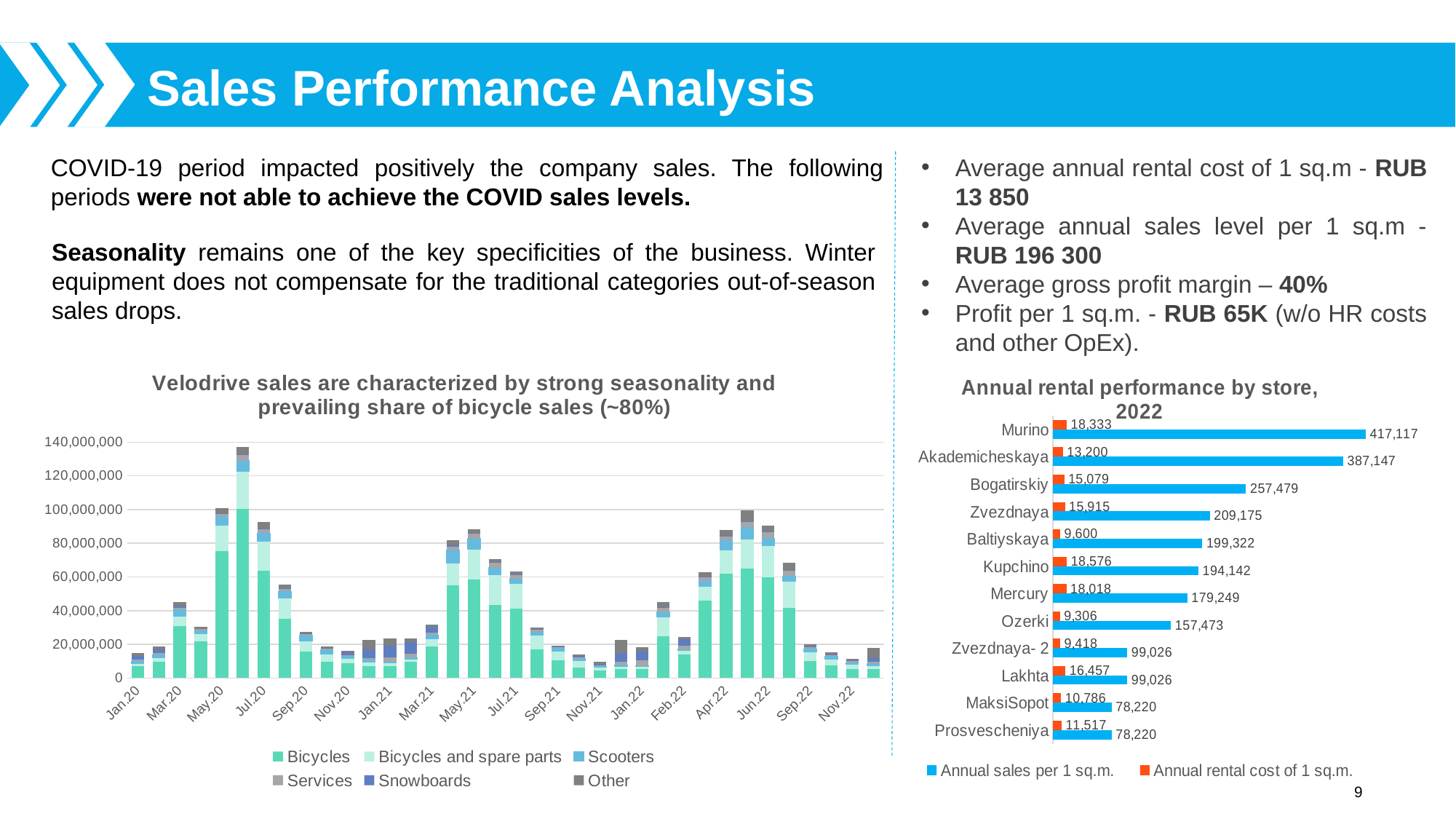

# Sales Performance Analysis
COVID-19 period impacted positively the company sales. The following periods were not able to achieve the COVID sales levels.
Average annual rental cost of 1 sq.m - RUB 13 850
Average annual sales level per 1 sq.m - RUB 196 300
Average gross profit margin – 40%
Profit per 1 sq.m. - RUB 65K (w/o HR costs and other OpEx).
Seasonality remains one of the key specificities of the business. Winter equipment does not compensate for the traditional categories out-of-season sales drops.

### Chart: Velodrive sales are characterized by strong seasonality and prevailing share of bicycle sales (~80%)

| Category | Bicycles | Bicycles and spare parts | Scooters | Services | Snowboards | Other |
|---|---|---|---|---|---|---|
| Jan.20 | 6924528.7299999995 | 1749516.05 | 1237232.95 | 879245.3899999972 | 2339429.92 | 1551478.1899999997 |
| Feb.20 | 9733811.219999999 | 2239541.62 | 1932722.69 | 823353.2699999983 | 2214974.71 | 1719191.62 |
| Mar.20 | 30806197.060000002 | 5714898.860000001 | 4390897.4399999995 | 866970.5199999963 | 647383.21 | 2763219.9799999995 |
| Apr.20 | 21906225.25 | 4400546.880000001 | 1966677.74 | 750791.8999999999 | 4443.93 | 1196022.6099999999 |
| May.20 | 75294941.53 | 15230370.12 | 4991210.5600000005 | 2399296.0899999943 | 72387.81 | 2973539.229999997 |
| Jun.20 | 100240630.98999998 | 22199951.570000004 | 6515852.1899999995 | 3561344.420000006 | 97960.23 | 4304489.699999999 |
| Jul.20 | 63625510.51 | 17590287.67 | 4806499.18 | 2733367.030000002 | 48559.93 | 3712035.0 |
| Aug.20 | 35121918.56 | 12223189.360000001 | 3993472.53 | 1849888.2200000002 | 49444.399999999994 | 2148425.05 |
| Sep.20 | 15680156.13 | 6454513.71 | 3270574.2199999997 | 995632.0500000003 | 46175.02 | 1094849.65 |
| Oct.20 | 9764645.669999998 | 4299251.13 | 2536838.52 | 741872.5100000002 | 334430.0 | 977565.1799999999 |
| Nov.20 | 8886278.78 | 2796618.78 | 1539040.58 | 494490.44 | 1717277.04 | 723424.2800000011 |
| Dec.20 | 7085234.860000001 | 2265167.9299999997 | 1640636.63 | 858891.6700000006 | 5091569.81 | 5743495.069999999 |
| Jan.21 | 7076566.44 | 1724047.6400000001 | 651240.0800000001 | 2738306.4699999997 | 7091141.200000001 | 4219857.28 |
| Feb.21 | 9583814.02 | 1792693.1999999997 | 751923.8 | 2070556.54 | 7061473.129999999 | 2353764.6700000004 |
| Mar.21 | 18616286.36 | 4474953.07 | 2535758.72 | 1450201.7699999986 | 3233885.22 | 1305660.51 |
| Apr.21 | 54901228.55 | 13106062.92 | 7959709.969999999 | 2151582.02 | 608400.35 | 3017938.79 |
| May.21 | 58452359.599999994 | 17994202.42 | 6409194.59 | 3045805.9399999995 | 56444.32000000001 | 2364610.83 |
| Jun.21 | 43392850.300000004 | 17807918.49 | 4376477.96 | 3169774.819999999 | 25627.28 | 1847253.6999999995 |
| Jul.21 | 41090793.739999995 | 14964078.11 | 2874058.99 | 2718664.4800000023 | 50070.0 | 1676106.6600000004 |
| Aug.21 | 16922793.740000002 | 8529728.92 | 2082109.71 | 1392030.92 | 150966.15 | 1054560.26 |
| Sep.21 | 10544392.429999998 | 5554715.700000001 | 1611099.81 | 922788.300000001 | 121210.55 | 606030.95 |
| Oct.21 | 6389661.7700000005 | 3928224.95 | 1175426.75 | 848459.1499999999 | 820635.05 | 1013821.55 |
| Nov.21 | 4483765.649999999 | 2094490.6 | 478344.53 | 554588.5900000004 | 925619.96 | 922472.4099999999 |
| Dec.21 | 5409010.85 | 1584225.65 | 805719.8200000001 | 1810899.2799999993 | 5028816.250000001 | 8028498.930000001 |
| Jan.22 | 5330396.96 | 1510422.2 | 378039.8499999999 | 3108014.930000001 | 5196487.419999999 | 2940675.2900000005 |
| Aug.22 | 24802738.39 | 11407490.21 | 3015579.5100000007 | 2761118.8000000017 | 33973.83 | 3012977.870000002 |
| Feb.22 | 13954365.770000001 | 2396577.79 | 676129.21 | 2024857.6899999997 | 4171412.4 | 1140144.4 |
| Mar.22 | 46101734.3 | 8147001.09 | 3536455.29 | 1803743.4900000016 | 571703.03 | 2428580.1999999997 |
| Apr.22 | 61849668.37 | 14018875.520000001 | 6107651.76 | 2447722.6399999987 | 74932.06 | 3356750.559999996 |
| May.22 | 65156071.57 | 17420682.120000005 | 6945971.35 | 3542659.800000005 | 79659.88 | 6358247.6099999985 |
| Jun.22 | 59969676.32 | 18423793.73 | 4534276.6899999995 | 4197917.100000004 | 35545.8 | 3073783.6199999996 |
| Jul.22 | 41554014.00000001 | 15646905.149999997 | 3398359.1399999997 | 3353886.0400000005 | 18287.94 | 4413491.529999999 |
| Sep.22 | 10197293.38 | 5308911.539999999 | 1851475.5100000002 | 1313958.6800000002 | 114417.76 | 1375931.6500000008 |
| Oct.22 | 7574439.539999999 | 3668700.6100000003 | 1772516.82 | 864852.5999999995 | 185692.12 | 1339517.2000000002 |
| Nov.22 | 5502358.23 | 2704503.17 | 943669.44 | 767714.990000001 | 665706.59 | 742851.43 |
| Dec.22 | 5490076.15 | 1857982.27 | 1132938.73 | 1312983.0100000002 | 1941970.2999999998 | 5969421.289999999 |

### Chart: Annual rental performance by store, 2022

| Category | Annual rental cost of 1 sq.m. | Annual sales per 1 sq.m. |
|---|---|---|
| Murino | 18333.333333333332 | 417117.3413888889 |
| Akademicheskaya | 13200.0 | 387147.44465116283 |
| Bogatirskiy | 15079.495164727094 | 257479.32185980442 |
| Zvezdnaya | 15914.893617021276 | 209175.44513002367 |
| Baltiyskaya | 9600.0 | 199322.2097902098 |
| Kupchino | 18575.851393188852 | 194142.07368421048 |
| Mercury | 18018.0 | 179249.2948468298 |
| Ozerki | 9305.526542324247 | 157472.81363127686 |
| Zvezdnaya- 2 | 9417.721518987342 | 99026.3947142857 |
| Lakhta | 16457.14285714286 | 99026.3947142857 |
| MaksiSopot | 10785.6 | 78219.51453125001 |
| Prosvescheniya | 11516.778523489933 | 78219.51453125001 |
9